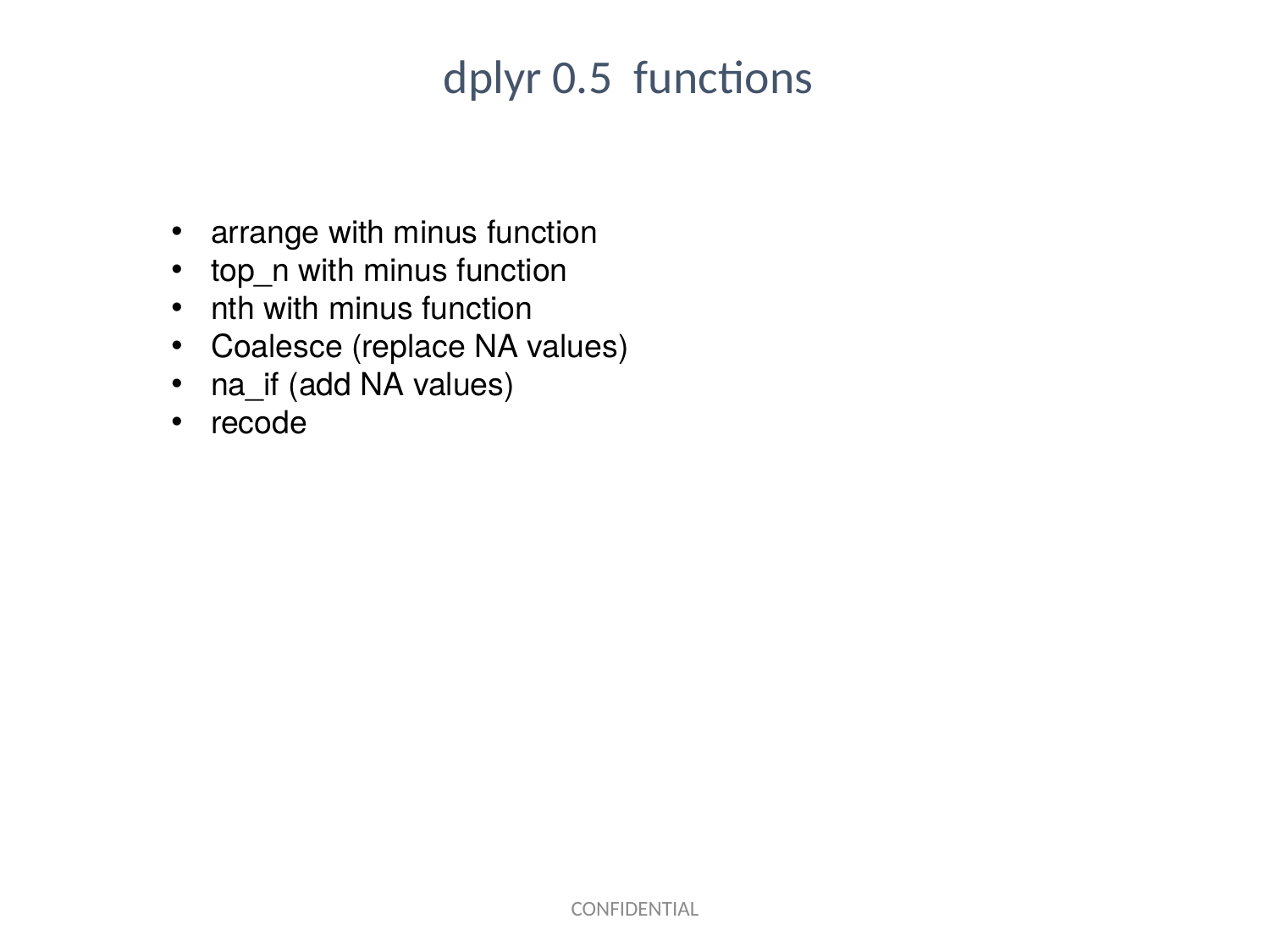

# dplyr 0.5  functions
arrange with minus function
top_n with minus function
nth with minus function
Coalesce (replace NA values)
na_if (add NA values)
recode
CONFIDENTIAL